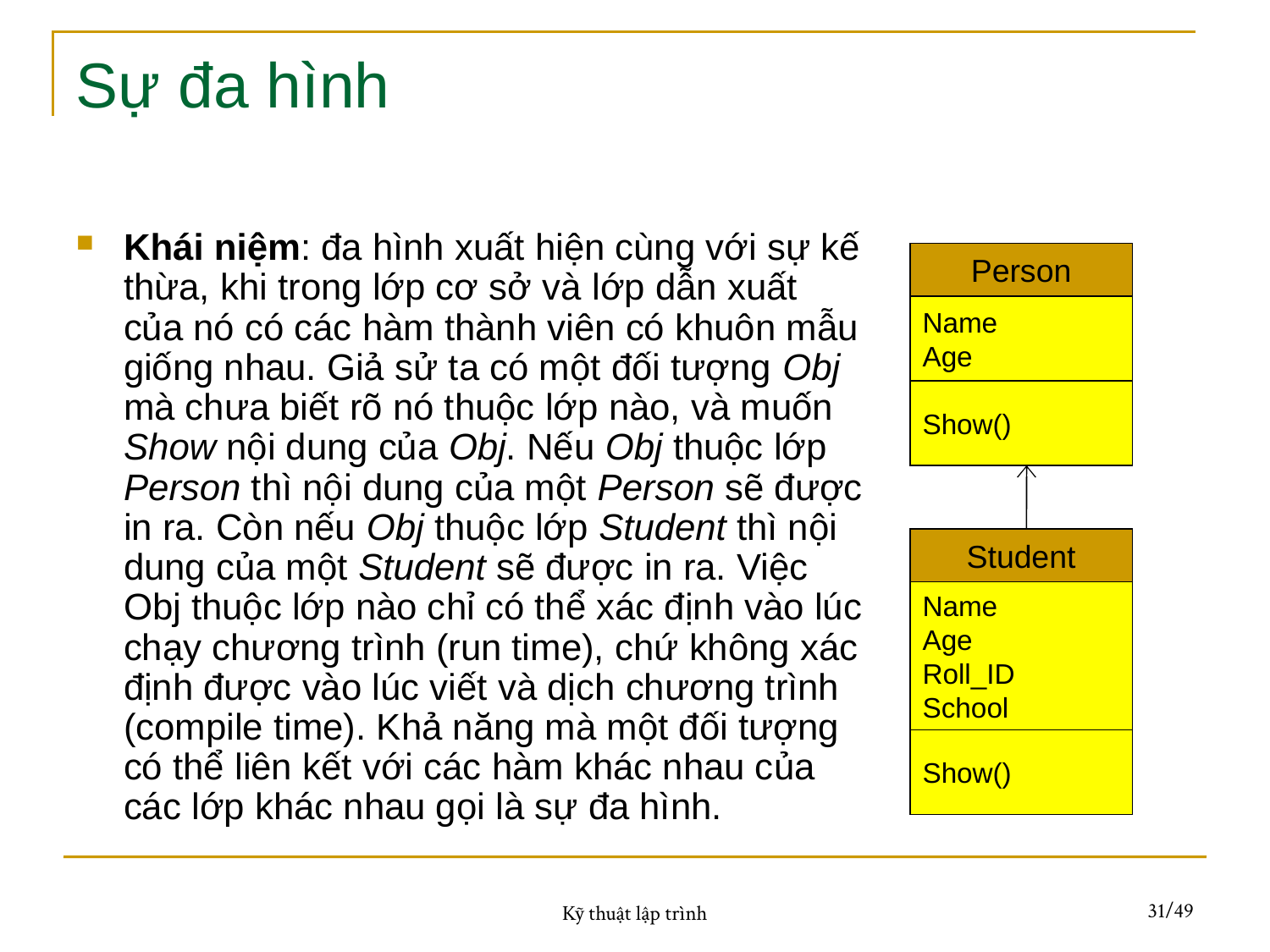

Sự đa hình
Khái niệm: đa hình xuất hiện cùng với sự kế thừa, khi trong lớp cơ sở và lớp dẫn xuất của nó có các hàm thành viên có khuôn mẫu giống nhau. Giả sử ta có một đối tượng Obj mà chưa biết rõ nó thuộc lớp nào, và muốn Show nội dung của Obj. Nếu Obj thuộc lớp Person thì nội dung của một Person sẽ được in ra. Còn nếu Obj thuộc lớp Student thì nội dung của một Student sẽ được in ra. Việc Obj thuộc lớp nào chỉ có thể xác định vào lúc chạy chương trình (run time), chứ không xác định được vào lúc viết và dịch chương trình (compile time). Khả năng mà một đối tượng có thể liên kết với các hàm khác nhau của các lớp khác nhau gọi là sự đa hình.
Person
Name
Age
Show()

Student
Name
Age
Roll_ID
School
Show()
31/49
Kỹ thuật lập trình